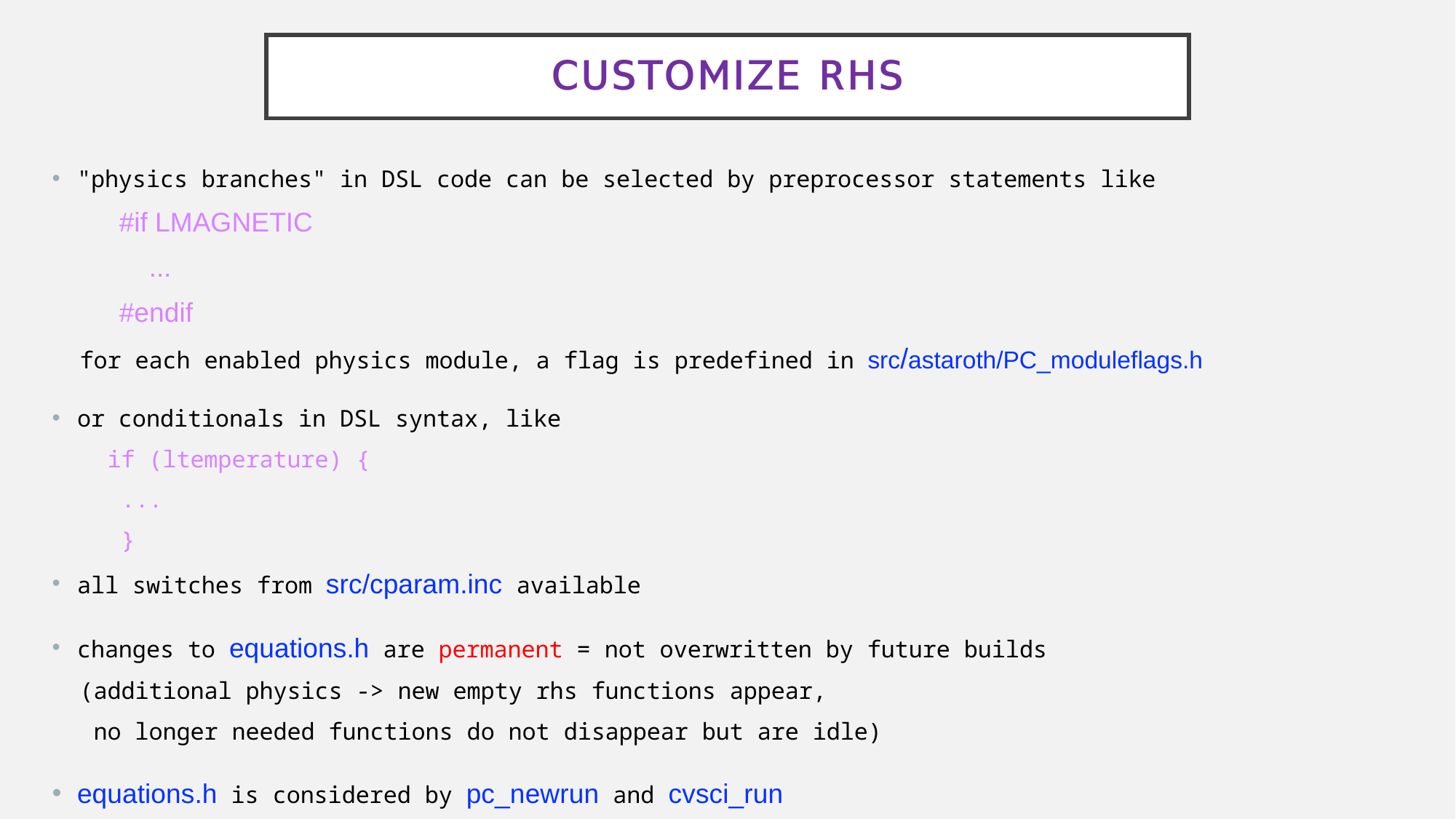

# CUSTOMIZE RHS
"physics branches" in DSL code can be selected by preprocessor statements like
         #if LMAGNETIC
             ...
         #endif
  for each enabled physics module, a flag is predefined in src/astaroth/PC_moduleflags.h

or conditionals in DSL syntax, like
    if (ltemperature) {
     ...
     }
all switches from src/cparam.inc available

changes to equations.h are permanent = not overwritten by future builds
  (additional physics -> new empty rhs functions appear,
   no longer needed functions do not disappear but are idle)

equations.h is considered by pc_newrun and cvsci_run